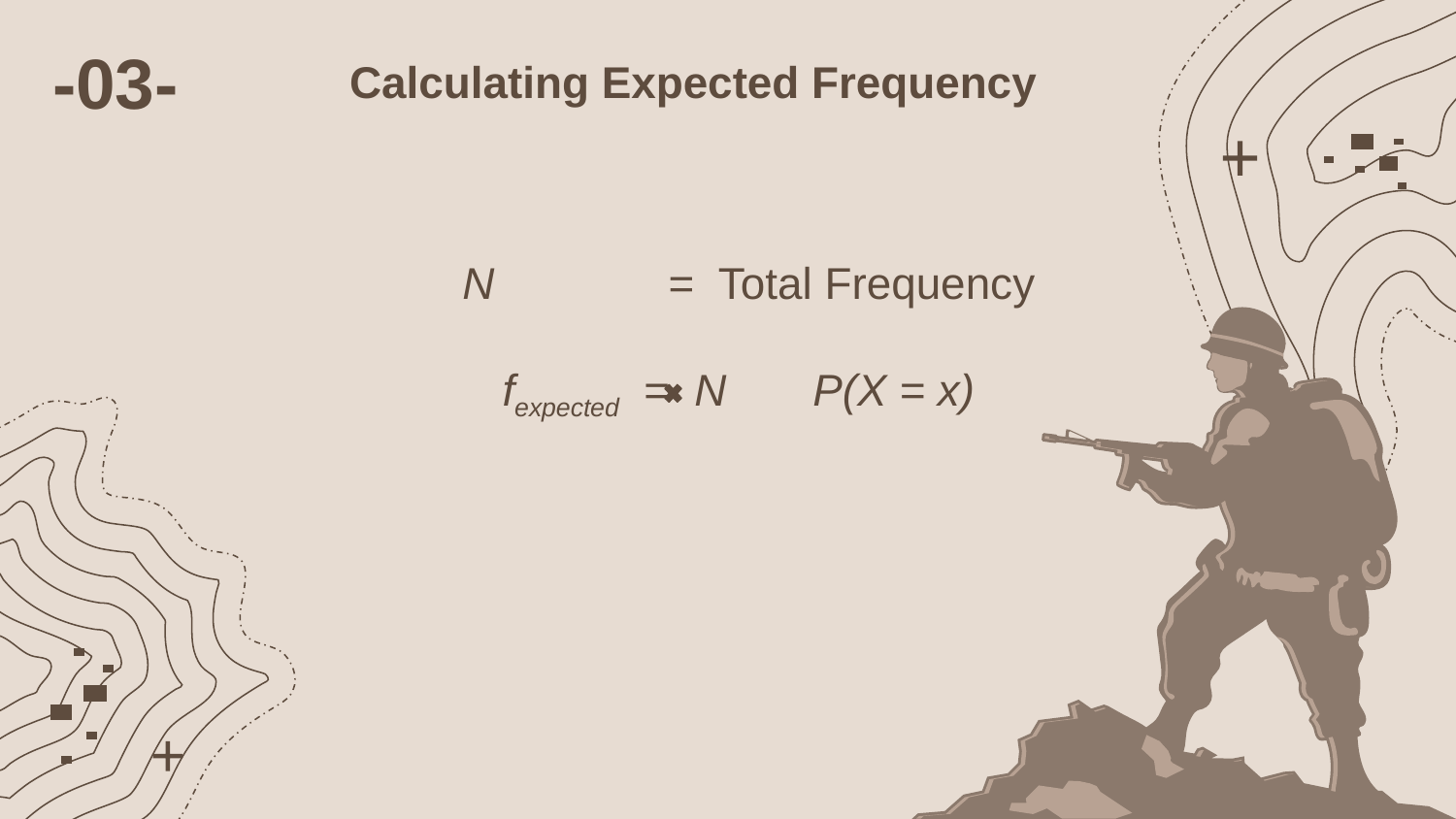

Calculating Expected Frequency
-03-
 N      	=  Total Frequency

                fexpected  =  N       P(X = x)